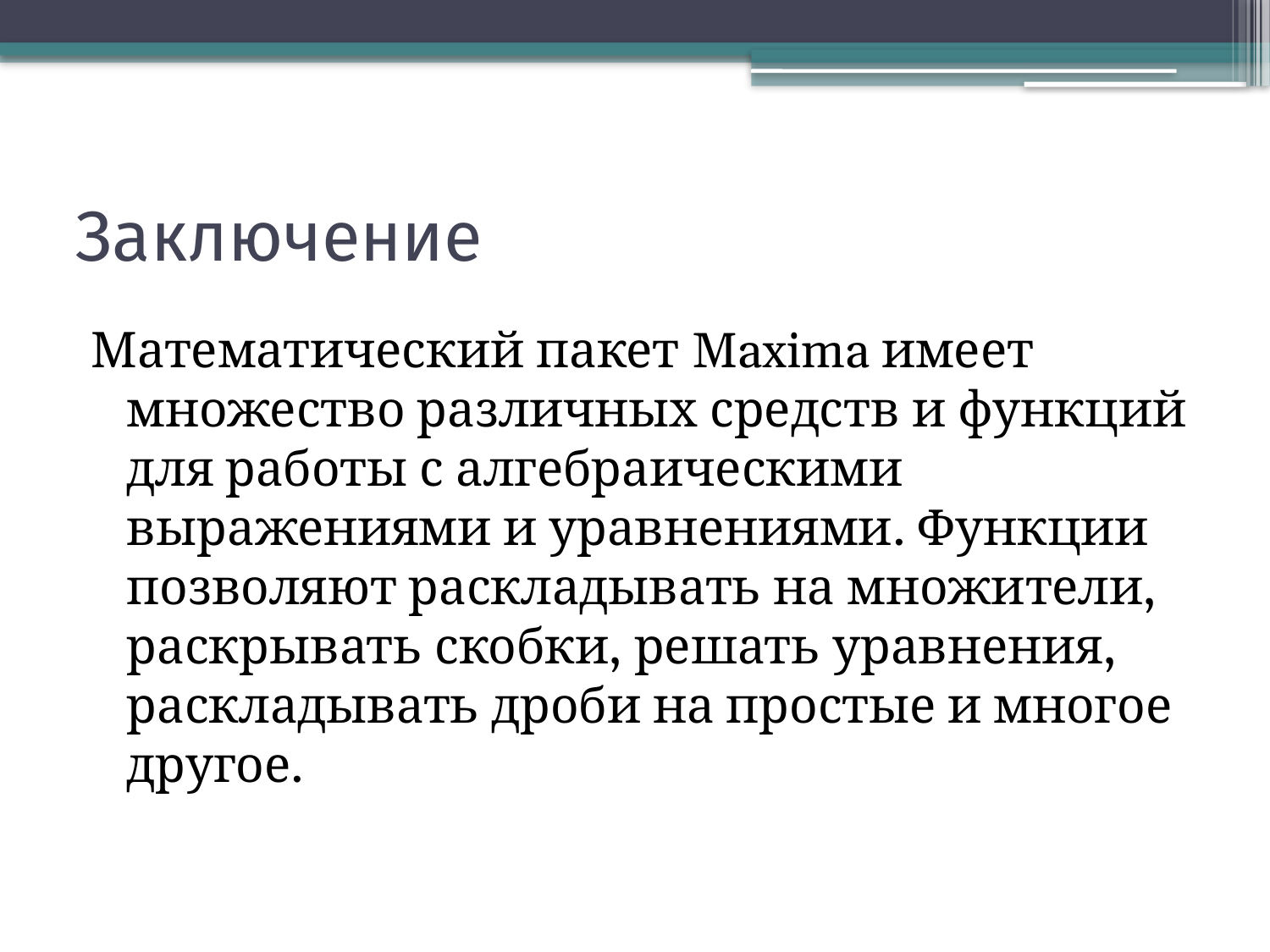

# Заключение
Математический пакет Maxima имеет множество различных средств и функций для работы с алгебраическими выражениями и уравнениями. Функции позволяют раскладывать на множители, раскрывать скобки, решать уравнения, раскладывать дроби на простые и многое другое.